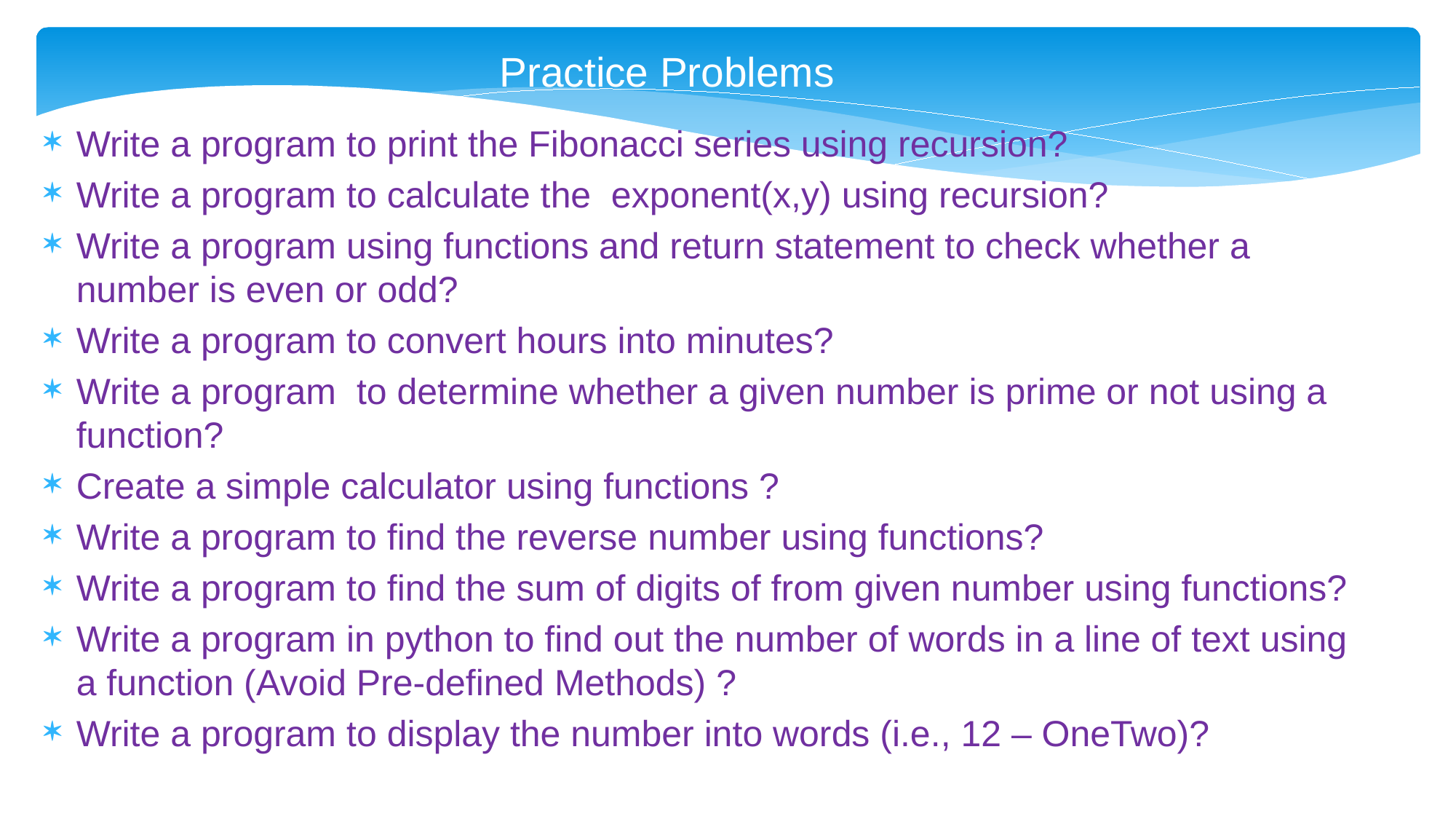

Practice Problems
Write a program to print the Fibonacci series using recursion?
Write a program to calculate the  exponent(x,y) using recursion?
Write a program using functions and return statement to check whether a number is even or odd?
Write a program to convert hours into minutes?
Write a program  to determine whether a given number is prime or not using a function?
Create a simple calculator using functions ?
Write a program to find the reverse number using functions?
Write a program to find the sum of digits of from given number using functions?
Write a program in python to find out the number of words in a line of text using a function (Avoid Pre-defined Methods) ?
Write a program to display the number into words (i.e., 12 – OneTwo)?